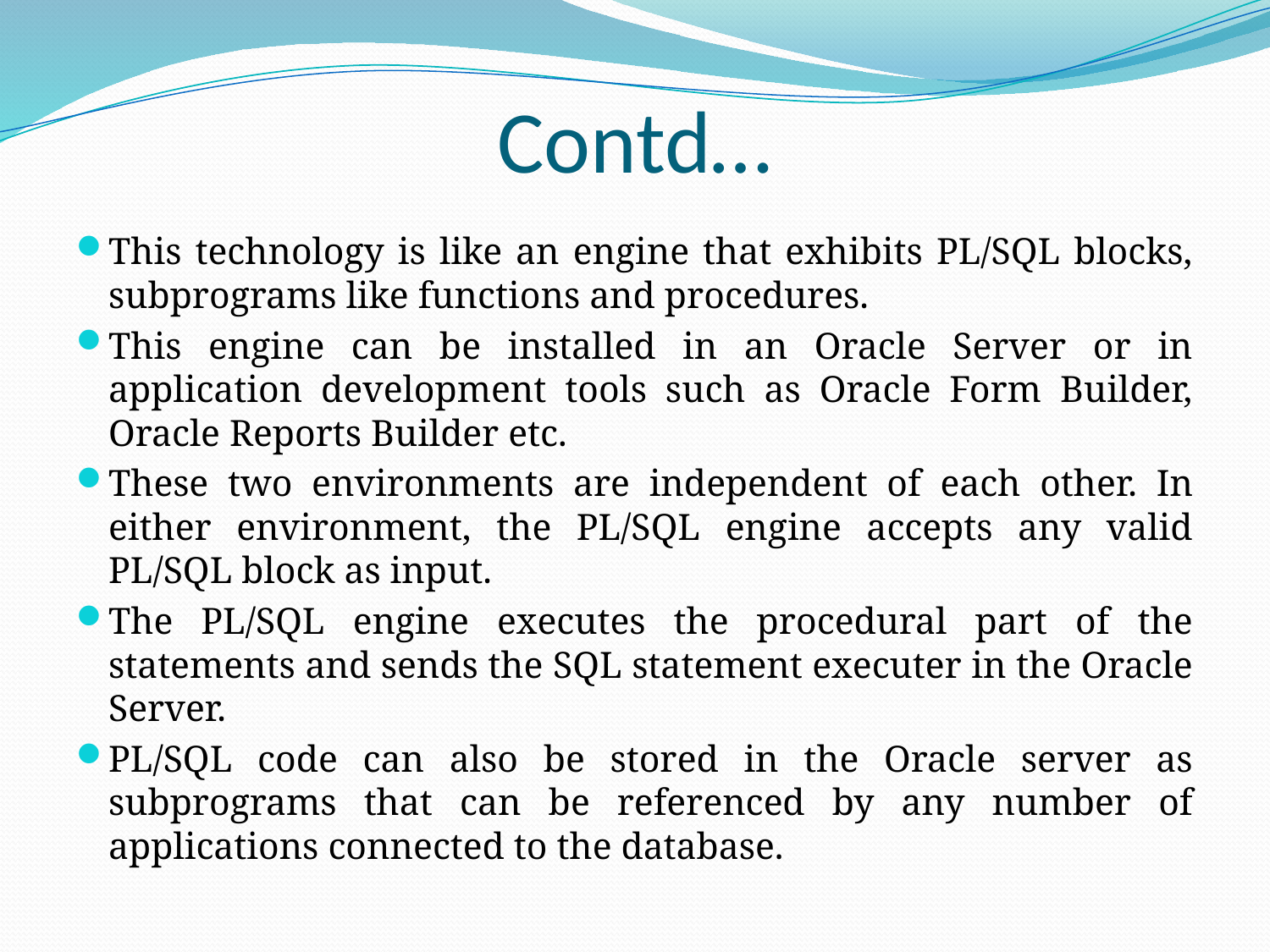

# Contd…
This technology is like an engine that exhibits PL/SQL blocks, subprograms like functions and procedures.
This engine can be installed in an Oracle Server or in application development tools such as Oracle Form Builder, Oracle Reports Builder etc.
These two environments are independent of each other. In either environment, the PL/SQL engine accepts any valid PL/SQL block as input.
The PL/SQL engine executes the procedural part of the statements and sends the SQL statement executer in the Oracle Server.
PL/SQL code can also be stored in the Oracle server as subprograms that can be referenced by any number of applications connected to the database.